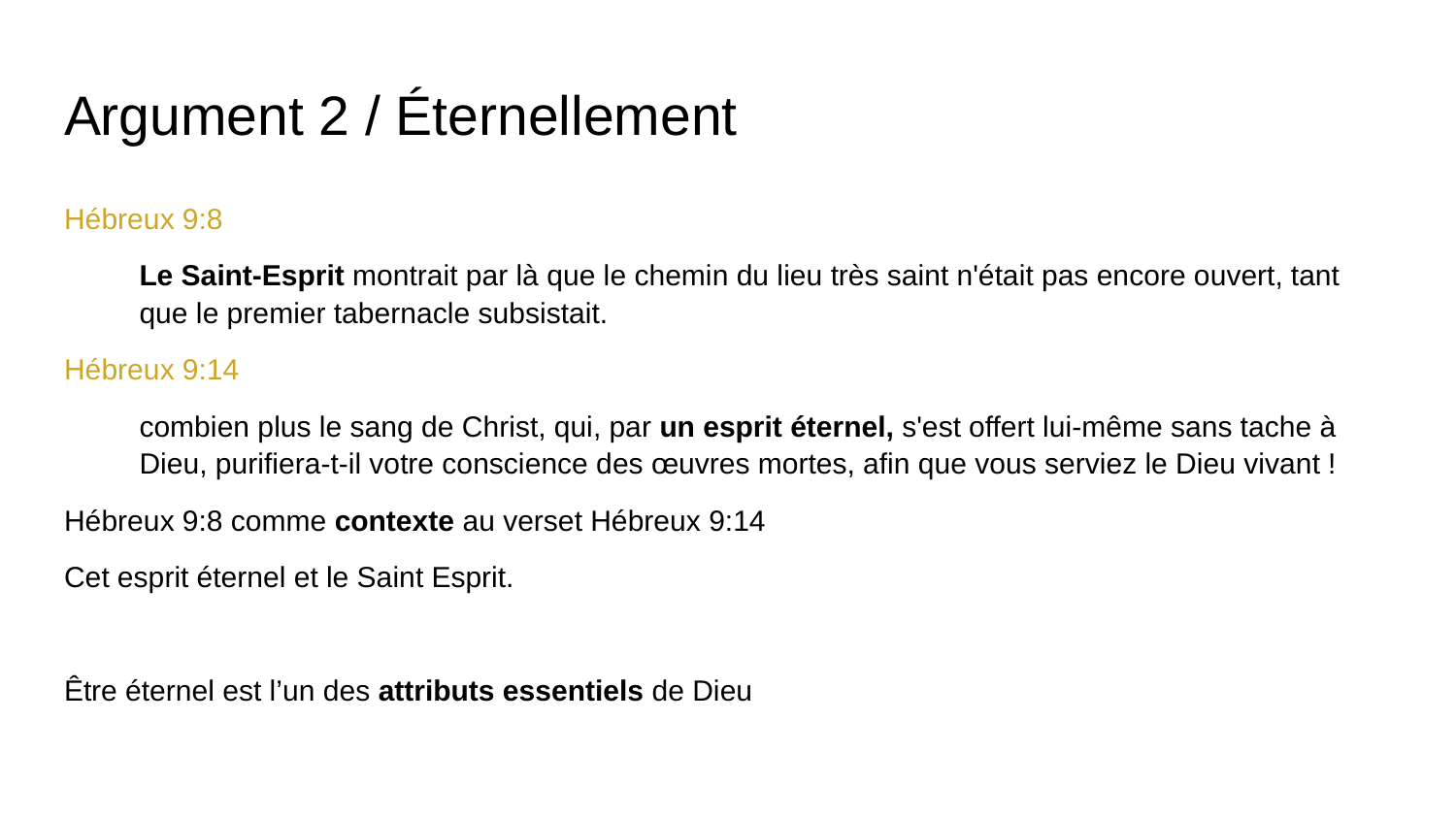

# Argument 2 / Éternellement
Hébreux 9:8
Le Saint-Esprit montrait par là que le chemin du lieu très saint n'était pas encore ouvert, tant que le premier tabernacle subsistait.
Hébreux 9:14
combien plus le sang de Christ, qui, par un esprit éternel, s'est offert lui-même sans tache à Dieu, purifiera-t-il votre conscience des œuvres mortes, afin que vous serviez le Dieu vivant !
Hébreux 9:8 comme contexte au verset Hébreux 9:14
Cet esprit éternel et le Saint Esprit.

Être éternel est l’un des attributs essentiels de Dieu